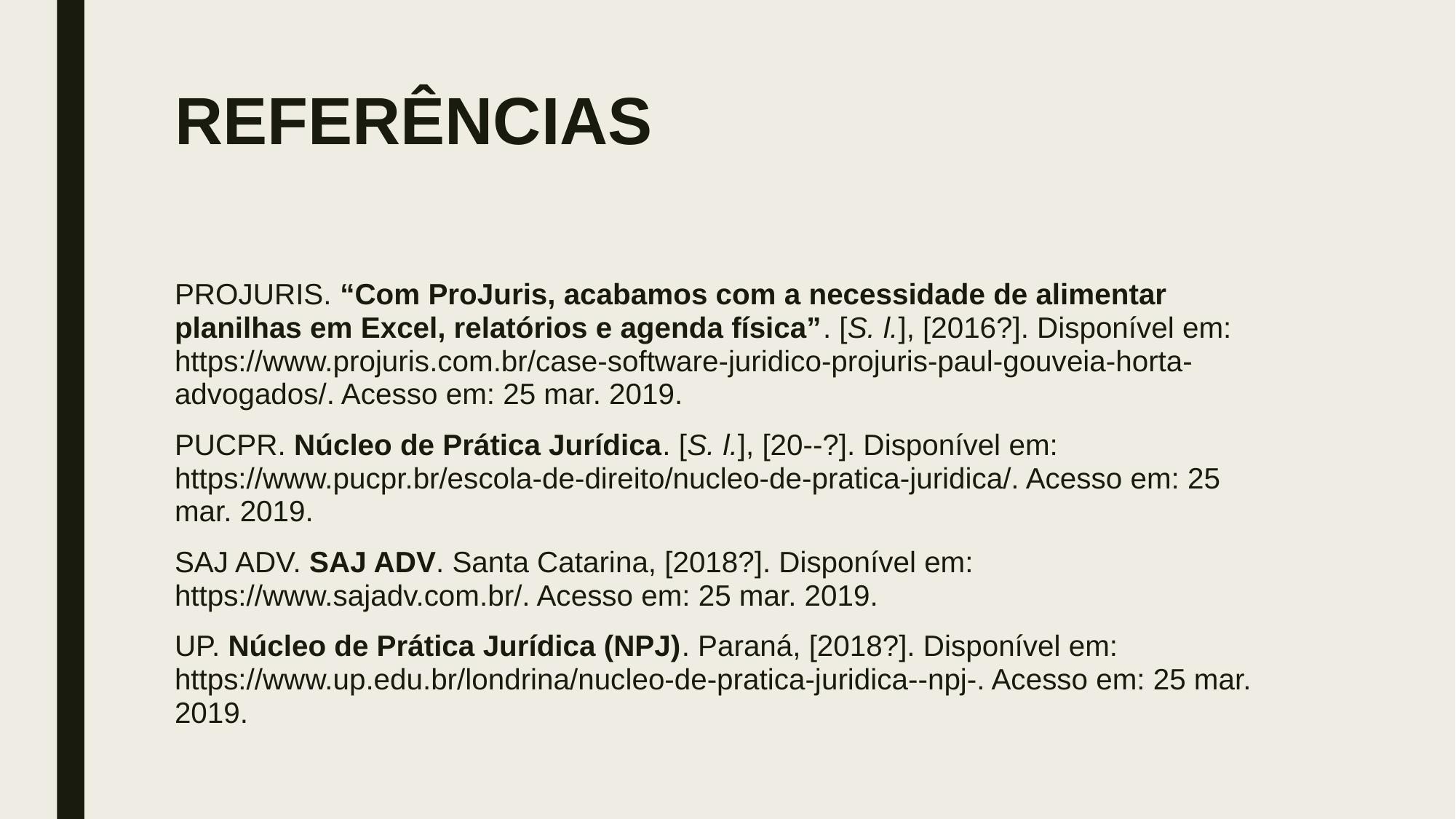

# REFERÊNCIAS
PROJURIS. “Com ProJuris, acabamos com a necessidade de alimentar planilhas em Excel, relatórios e agenda física”. [S. l.], [2016?]. Disponível em: https://www.projuris.com.br/case-software-juridico-projuris-paul-gouveia-horta-advogados/. Acesso em: 25 mar. 2019.
PUCPR. Núcleo de Prática Jurídica. [S. l.], [20--?]. Disponível em: https://www.pucpr.br/escola-de-direito/nucleo-de-pratica-juridica/. Acesso em: 25 mar. 2019.
SAJ ADV. SAJ ADV. Santa Catarina, [2018?]. Disponível em: https://www.sajadv.com.br/. Acesso em: 25 mar. 2019.
UP. Núcleo de Prática Jurídica (NPJ). Paraná, [2018?]. Disponível em: https://www.up.edu.br/londrina/nucleo-de-pratica-juridica--npj-. Acesso em: 25 mar. 2019.